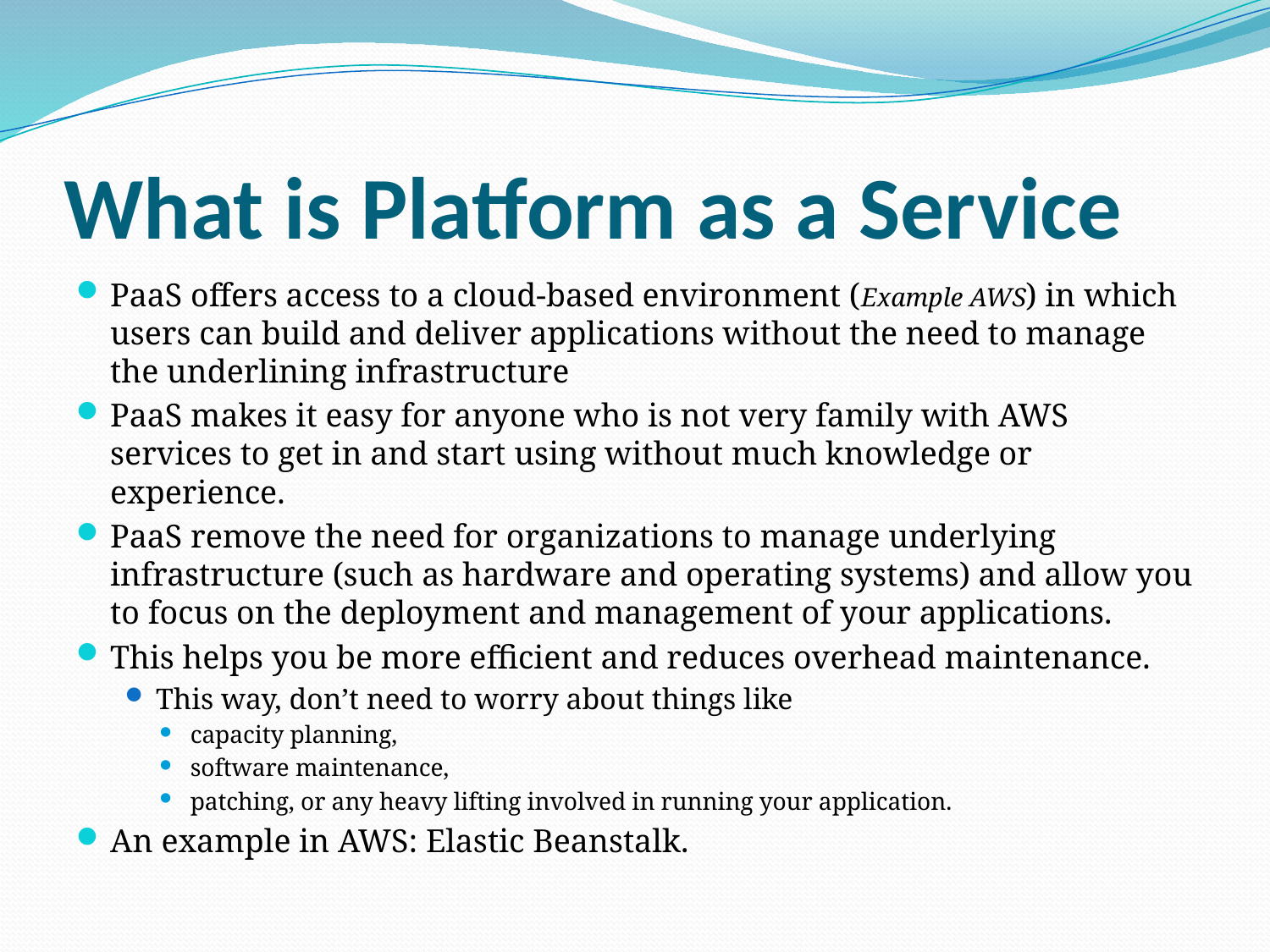

# What is Platform as a Service
PaaS offers access to a cloud-based environment (Example AWS) in which users can build and deliver applications without the need to manage the underlining infrastructure
PaaS makes it easy for anyone who is not very family with AWS services to get in and start using without much knowledge or experience.
PaaS remove the need for organizations to manage underlying infrastructure (such as hardware and operating systems) and allow you to focus on the deployment and management of your applications.
This helps you be more efficient and reduces overhead maintenance.
This way, don’t need to worry about things like
capacity planning,
software maintenance,
patching, or any heavy lifting involved in running your application.
An example in AWS: Elastic Beanstalk.